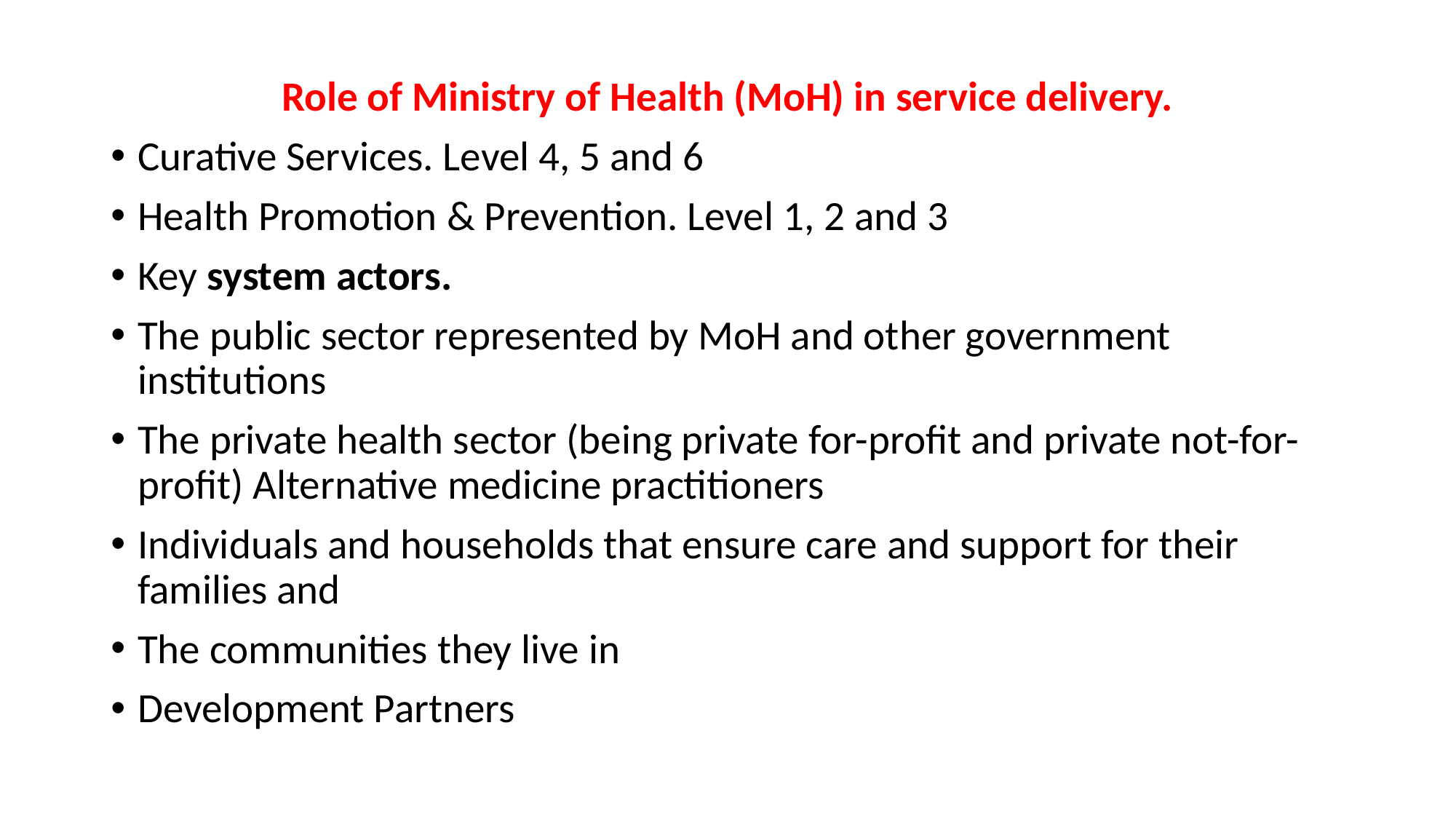

Role of Ministry of Health (MoH) in service delivery.
Curative Services. Level 4, 5 and 6
Health Promotion & Prevention. Level 1, 2 and 3
Key system actors.
The public sector represented by MoH and other government institutions
The private health sector (being private for-profit and private not-for-profit) Alternative medicine practitioners
Individuals and households that ensure care and support for their families and
The communities they live in
Development Partners